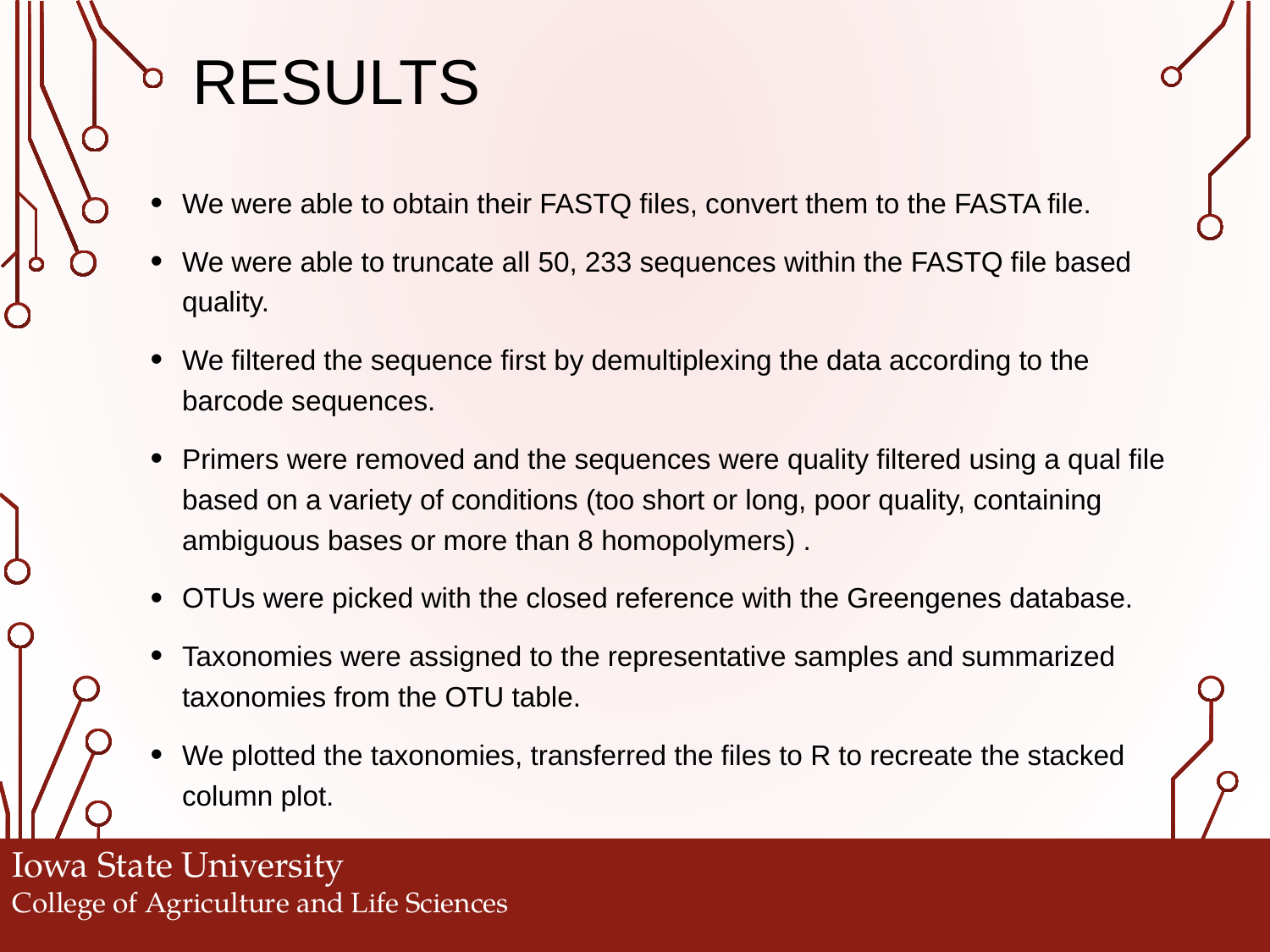

# Results
We were able to obtain their FASTQ files, convert them to the FASTA file.
We were able to truncate all 50, 233 sequences within the FASTQ file based quality.
We filtered the sequence first by demultiplexing the data according to the barcode sequences.
Primers were removed and the sequences were quality filtered using a qual file based on a variety of conditions (too short or long, poor quality, containing ambiguous bases or more than 8 homopolymers) .
OTUs were picked with the closed reference with the Greengenes database.
Taxonomies were assigned to the representative samples and summarized taxonomies from the OTU table.
We plotted the taxonomies, transferred the files to R to recreate the stacked column plot.
Iowa State University
College of Agriculture and Life Sciences